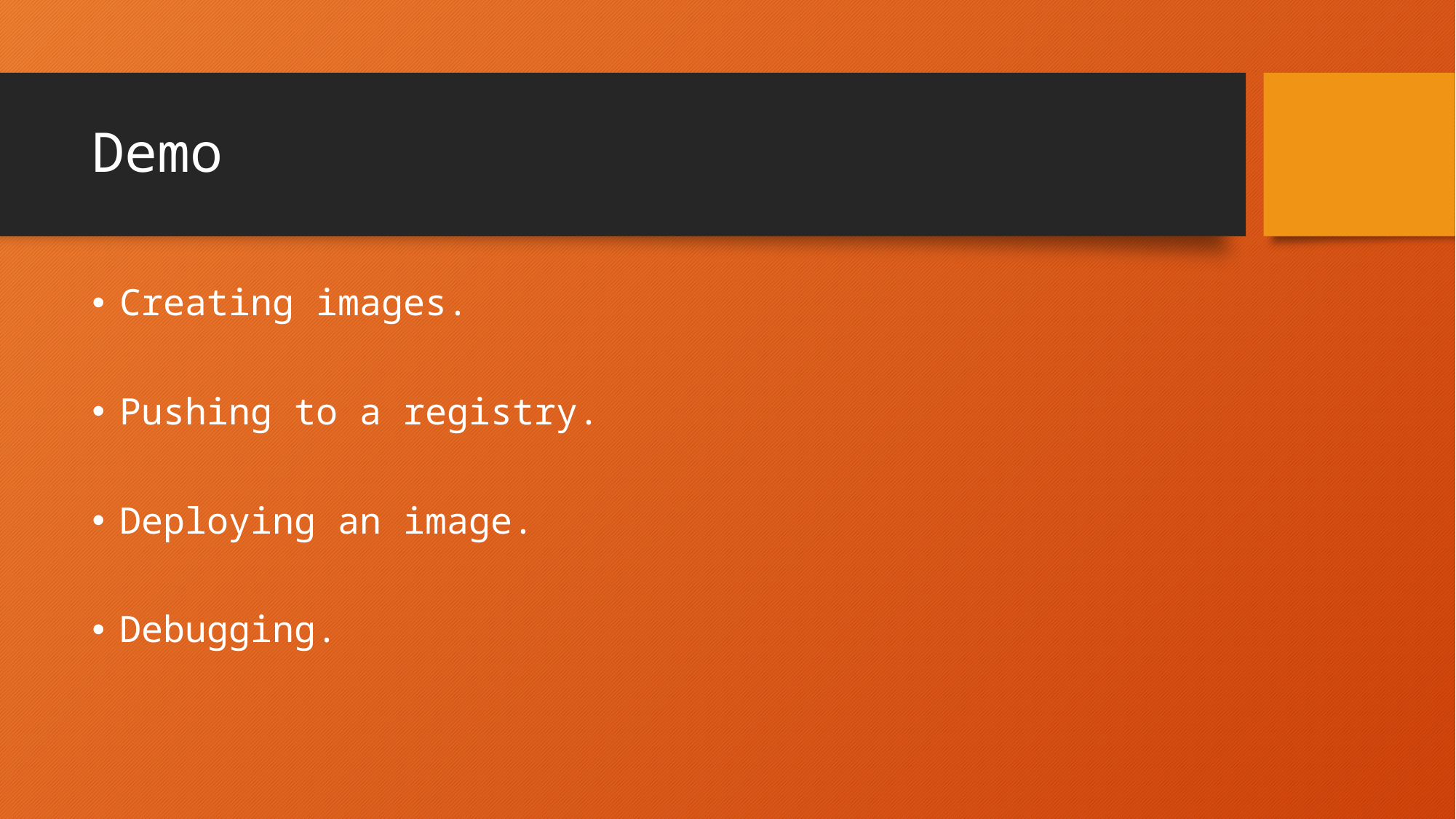

# Demo
Creating images.

Pushing to a registry.

Deploying an image.

Debugging.